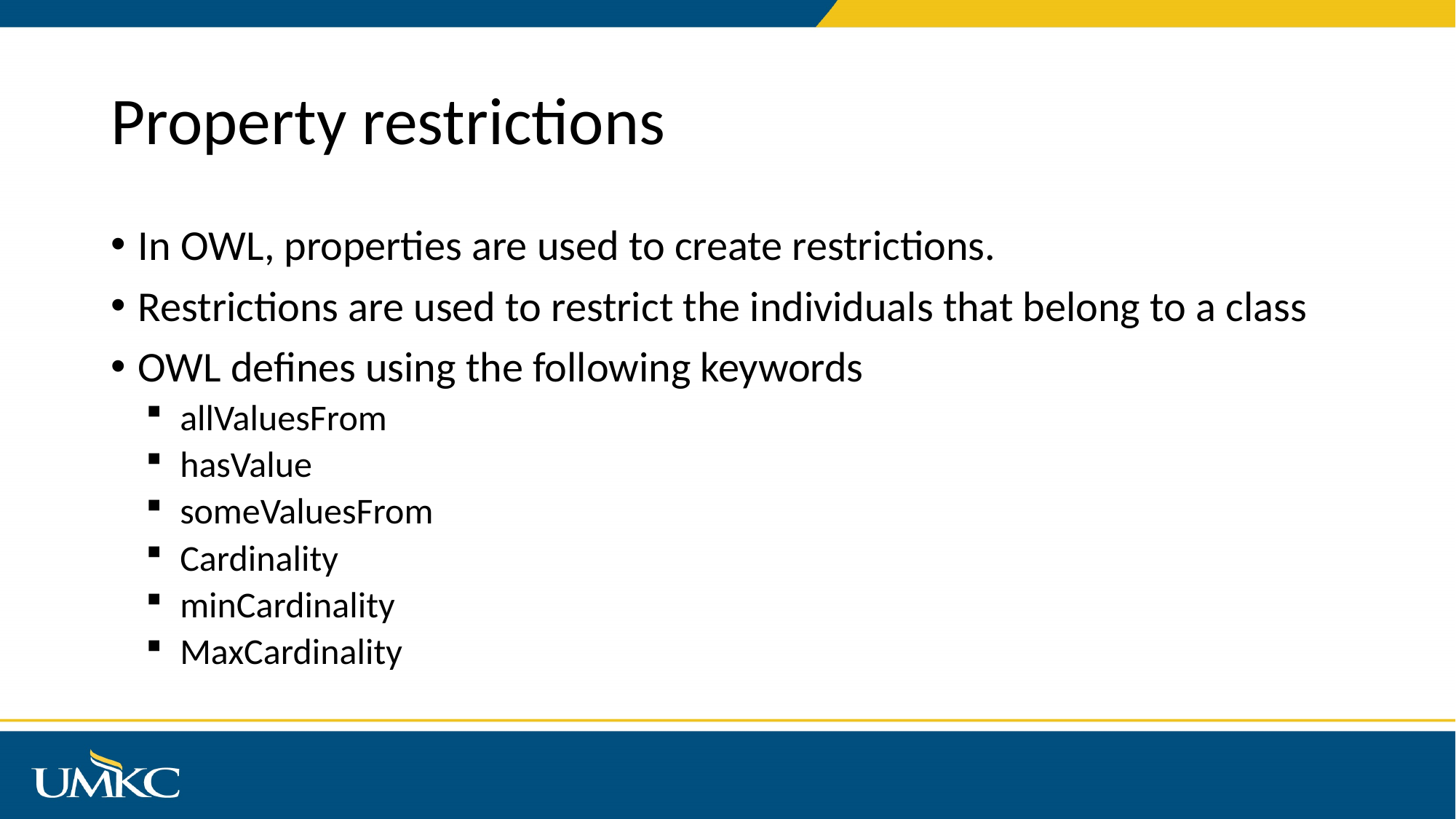

# Property restrictions
In OWL, properties are used to create restrictions.
Restrictions are used to restrict the individuals that belong to a class
OWL defines using the following keywords
allValuesFrom
hasValue
someValuesFrom
Cardinality
minCardinality
MaxCardinality